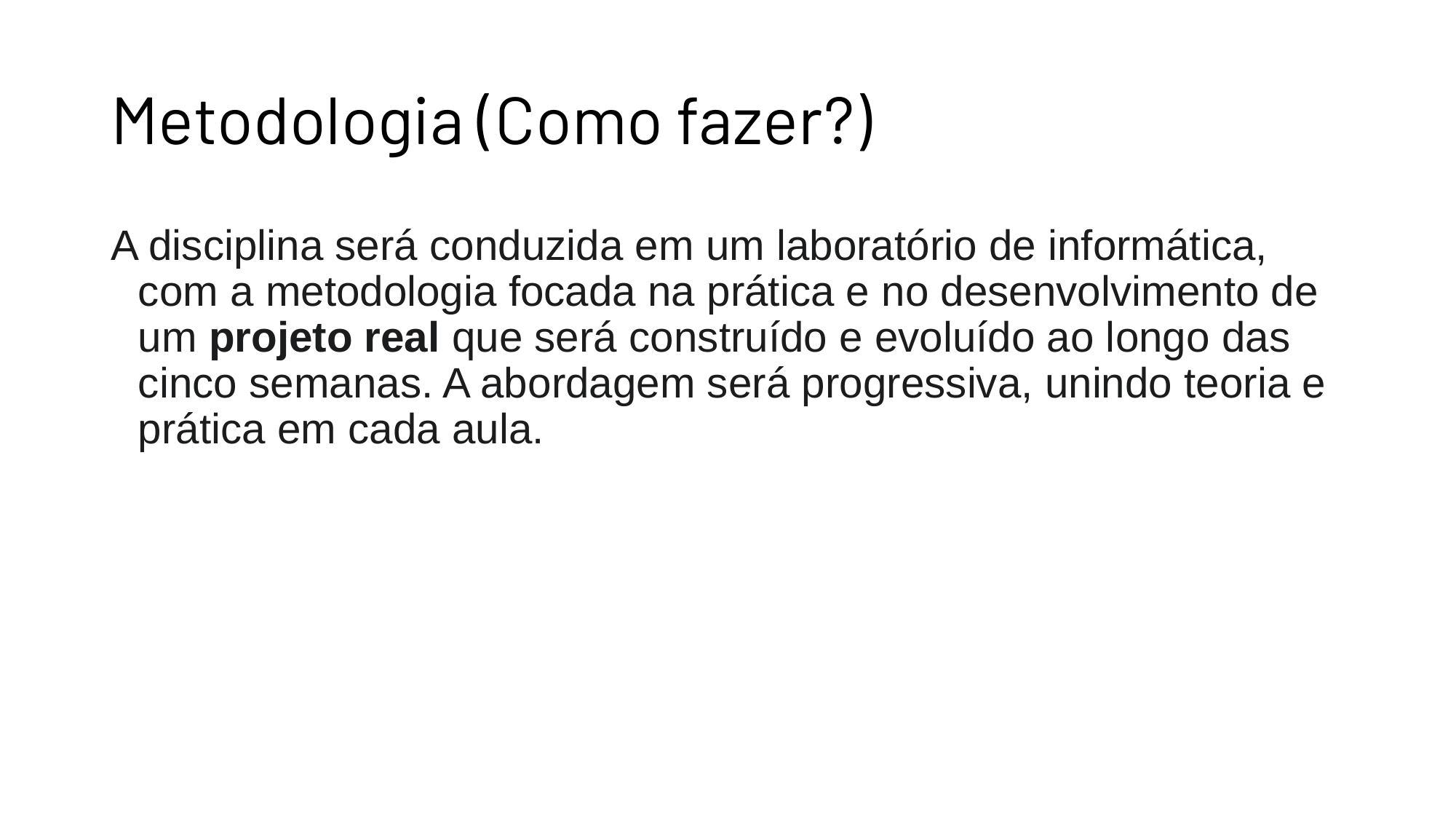

# Metodologia (Como fazer?)
A disciplina será conduzida em um laboratório de informática, com a metodologia focada na prática e no desenvolvimento de um projeto real que será construído e evoluído ao longo das cinco semanas. A abordagem será progressiva, unindo teoria e prática em cada aula.